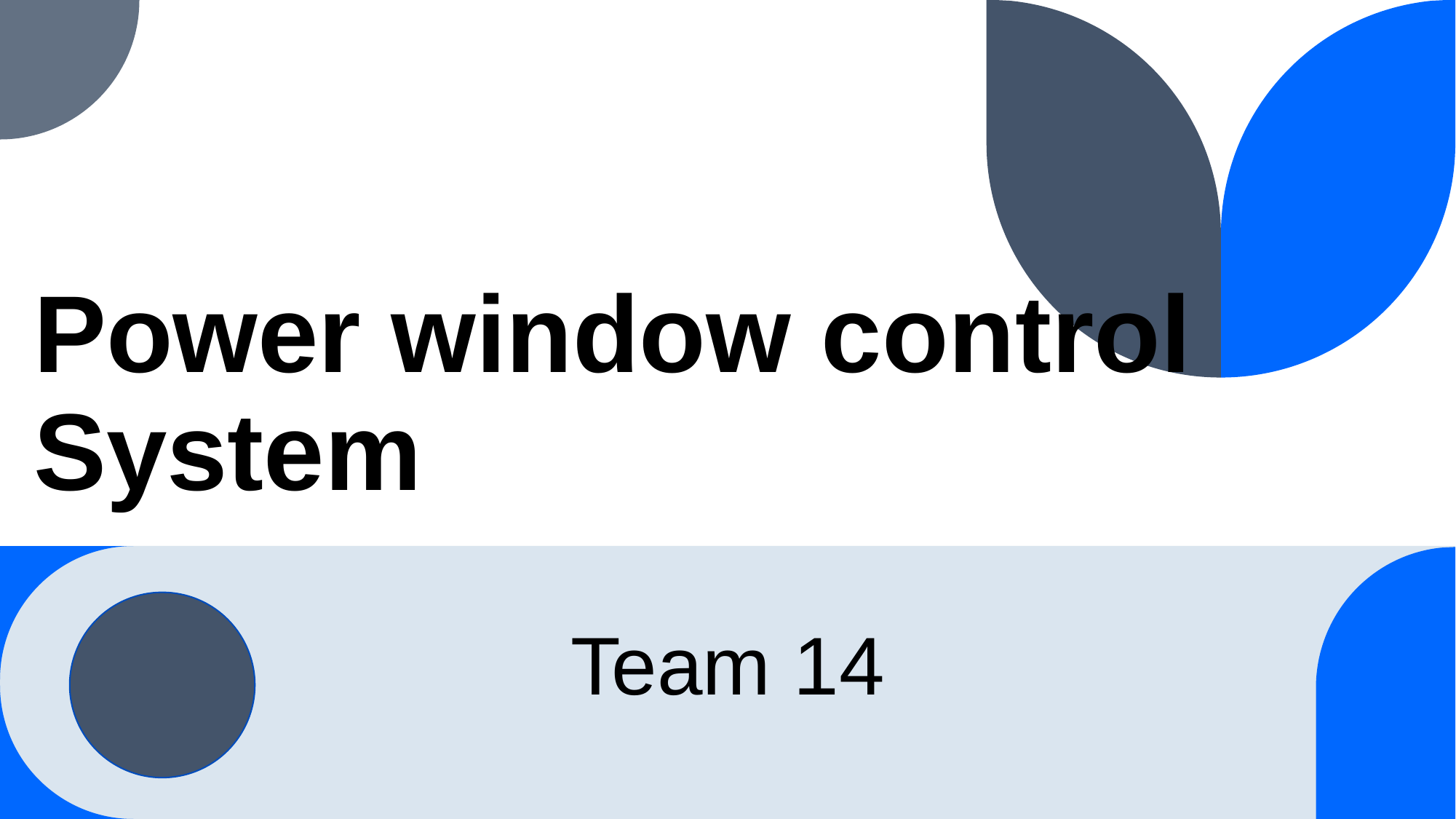

# Power window control System
Team 14